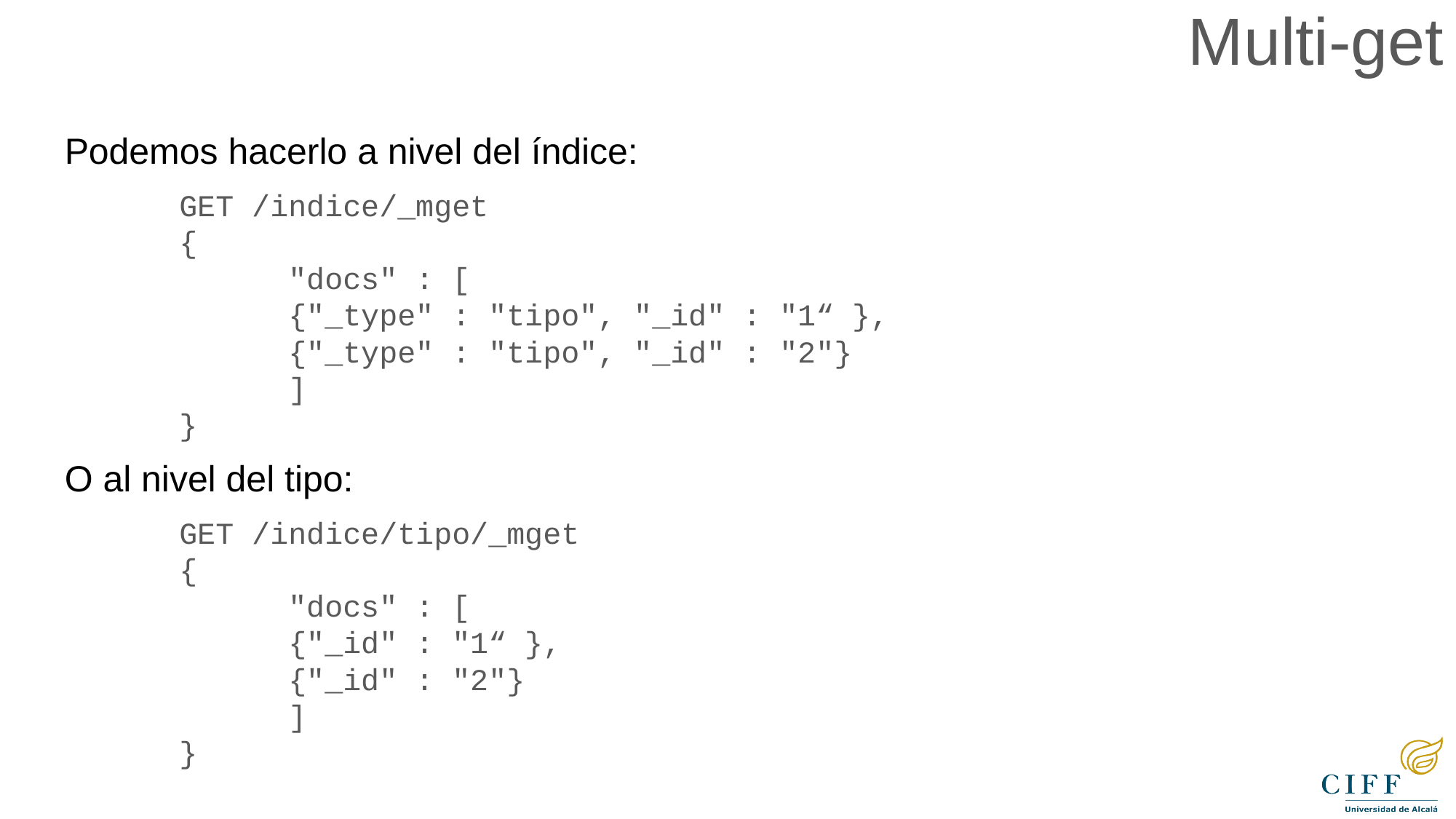

Multi-get
Podemos hacerlo a nivel del índice:
GET /indice/_mget
{
	"docs" : [
	{"_type" : "tipo", "_id" : "1“ },
	{"_type" : "tipo", "_id" : "2"}
	]
}
O al nivel del tipo:
GET /indice/tipo/_mget
{
	"docs" : [
	{"_id" : "1“ },
	{"_id" : "2"}
	]
}